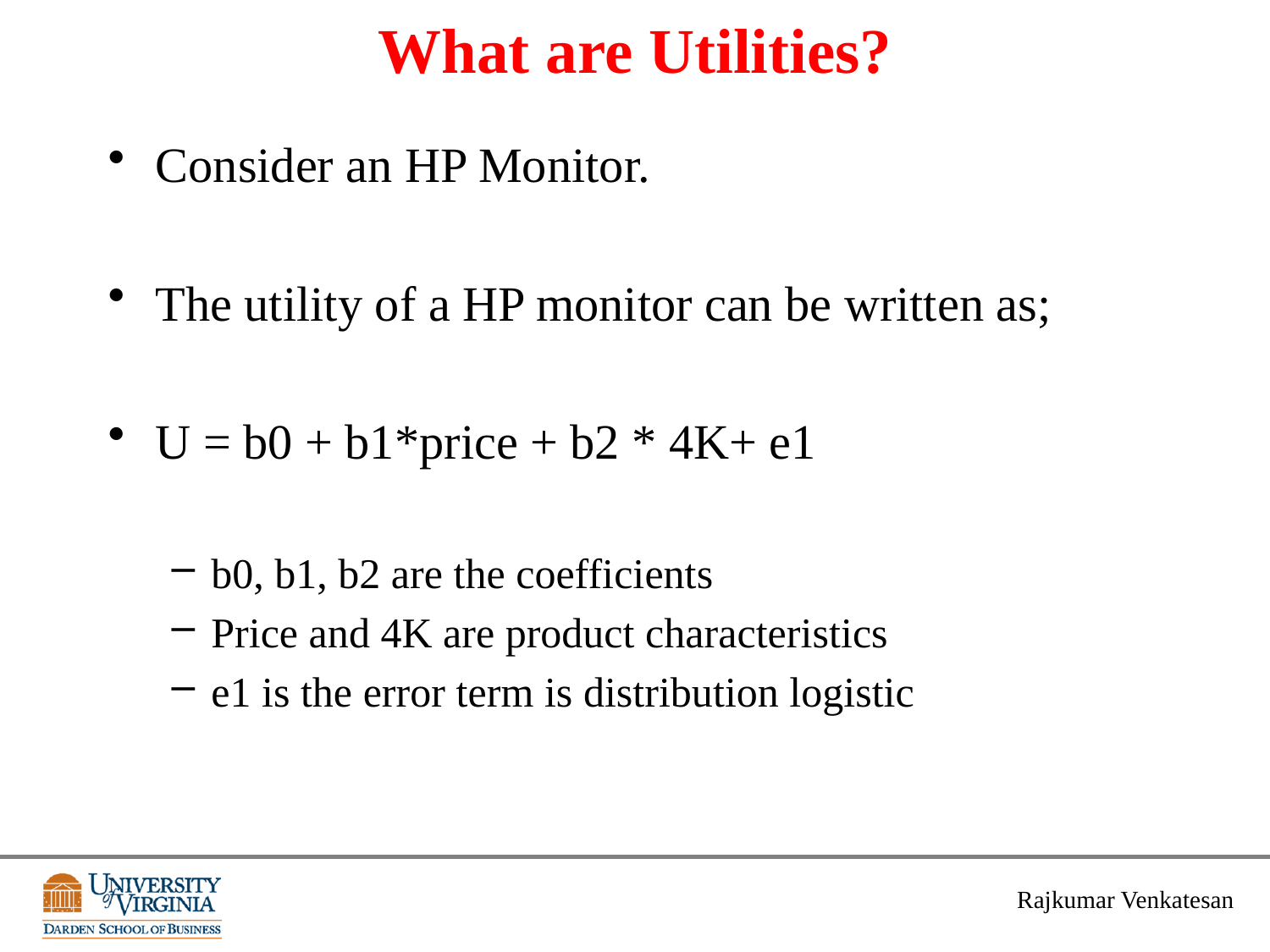

# What are Utilities?
Consider an HP Monitor.

The utility of a HP monitor can be written as;

U = b0 + b1*price + b2 * 4K+ e1

b0, b1, b2 are the coefficients
Price and 4K are product characteristics
e1 is the error term is distribution logistic